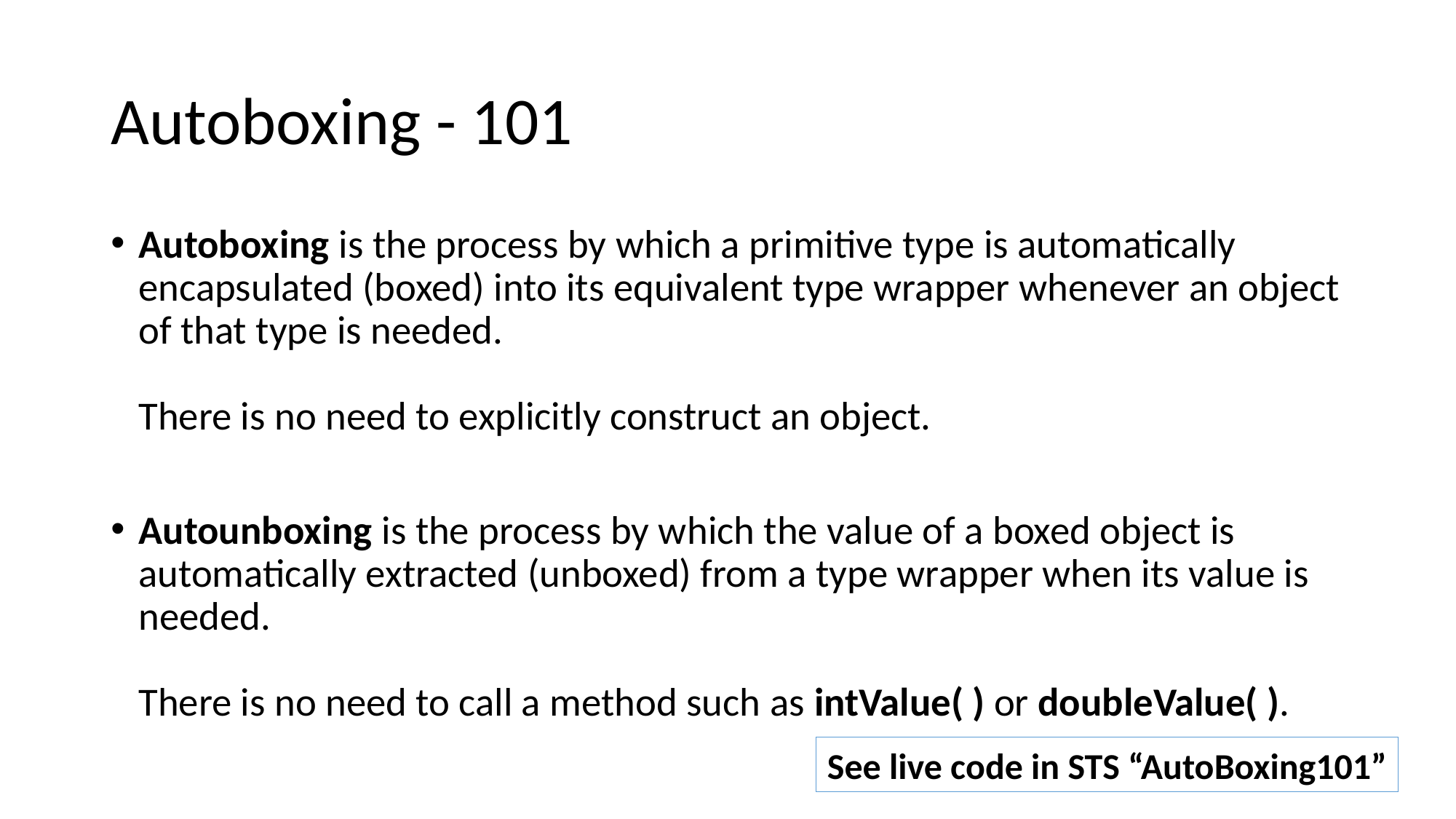

# Autoboxing - 101

Autoboxing is the process by which a primitive type is automatically encapsulated (boxed) into its equivalent type wrapper whenever an object of that type is needed.
There is no need to explicitly construct an object.

Autounboxing is the process by which the value of a boxed object is automatically extracted (unboxed) from a type wrapper when its value is needed.
There is no need to call a method such as intValue( ) or doubleValue( ).
See live code in STS “AutoBoxing101”